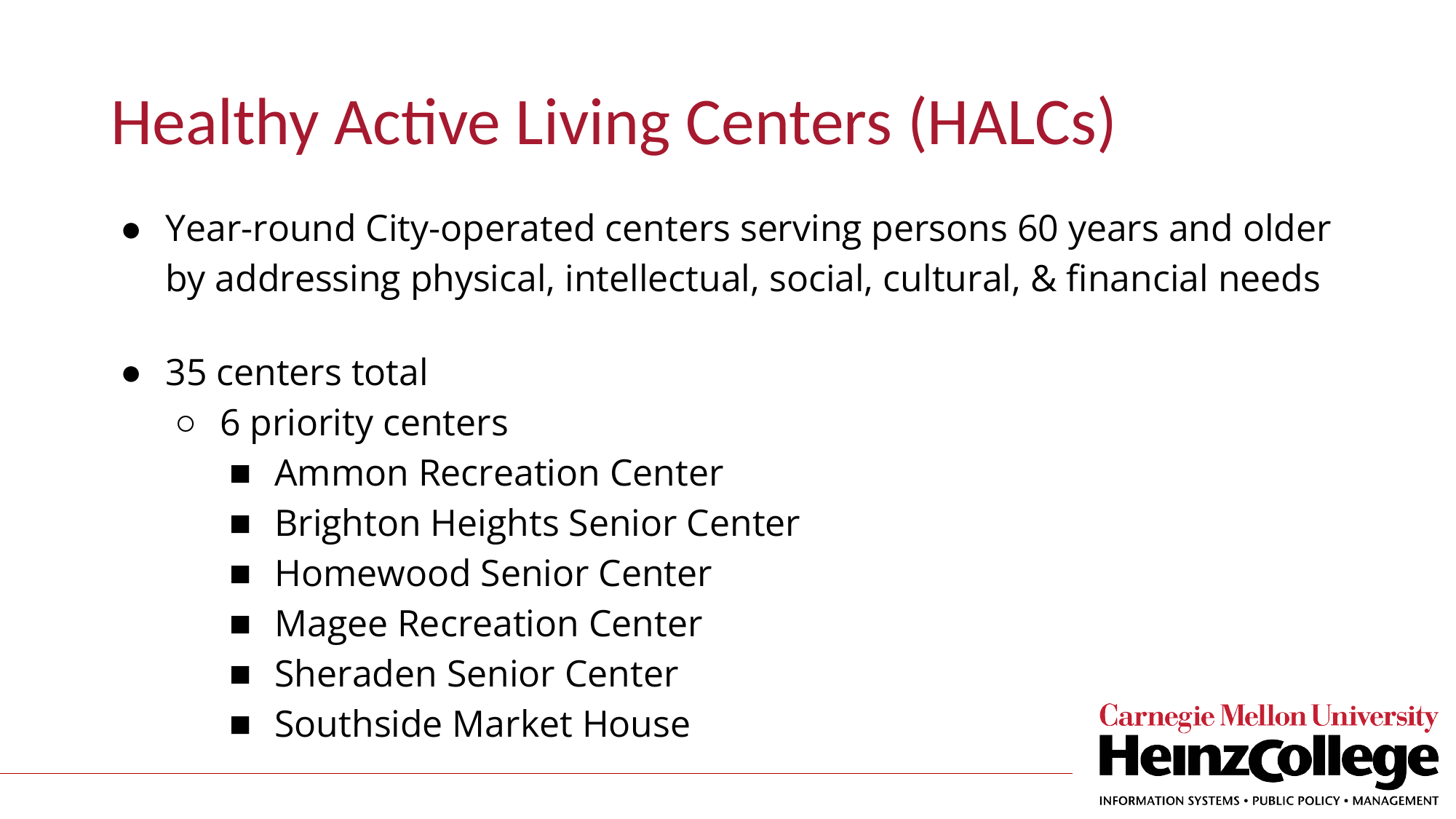

# Healthy Active Living Centers (HALCs)
Year-round City-operated centers serving persons 60 years and older by addressing physical, intellectual, social, cultural, & financial needs
35 centers total
6 priority centers
Ammon Recreation Center
Brighton Heights Senior Center
Homewood Senior Center
Magee Recreation Center
Sheraden Senior Center
Southside Market House